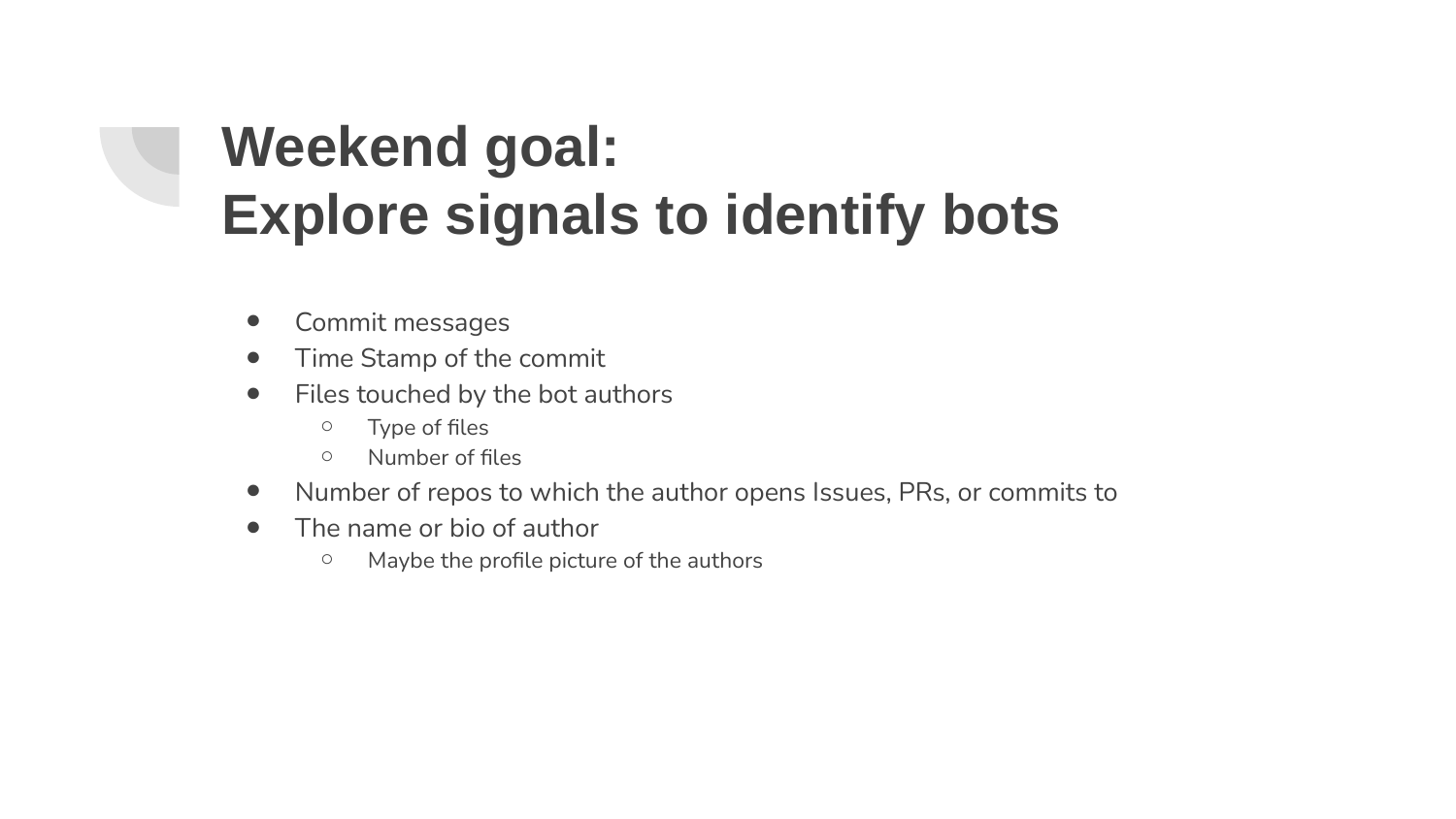

# Weekend goal:
Explore signals to identify bots
Commit messages
Time Stamp of the commit
Files touched by the bot authors
Type of files
Number of files
Number of repos to which the author opens Issues, PRs, or commits to
The name or bio of author
Maybe the profile picture of the authors